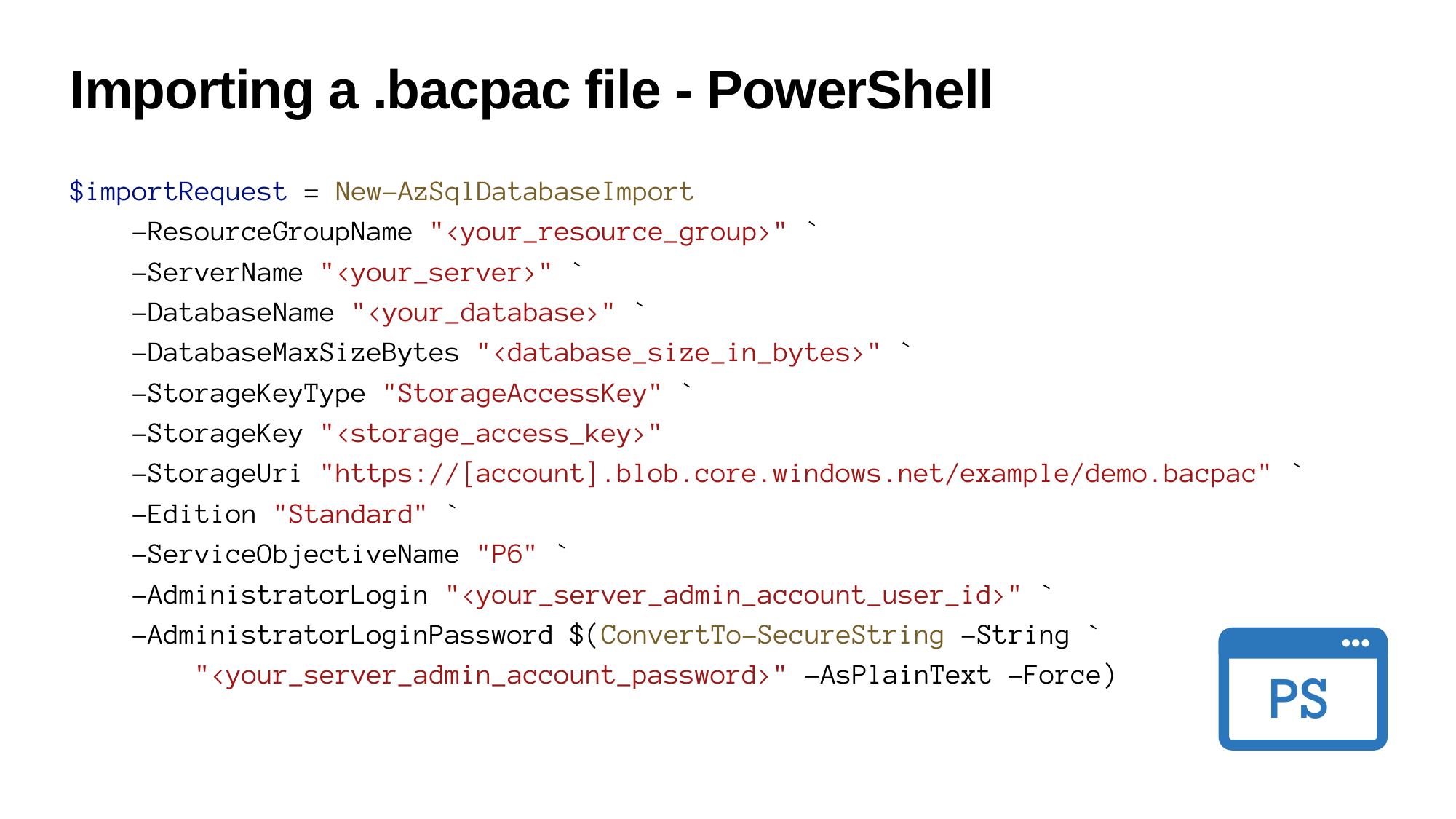

# Importing a .bacpac file - PowerShell
$importRequest = New-AzSqlDatabaseImport
    -ResourceGroupName "<your_resource_group>" `
    -ServerName "<your_server>" `
    -DatabaseName "<your_database>" `
    -DatabaseMaxSizeBytes "<database_size_in_bytes>" `
    -StorageKeyType "StorageAccessKey" `
    -StorageKey "<storage_access_key>"
    -StorageUri "https://[account].blob.core.windows.net/example/demo.bacpac" `
    -Edition "Standard" `
    -ServiceObjectiveName "P6" `
    -AdministratorLogin "<your_server_admin_account_user_id>" `
    -AdministratorLoginPassword $(ConvertTo-SecureString –String `
        "<your_server_admin_account_password>" -AsPlainText -Force)